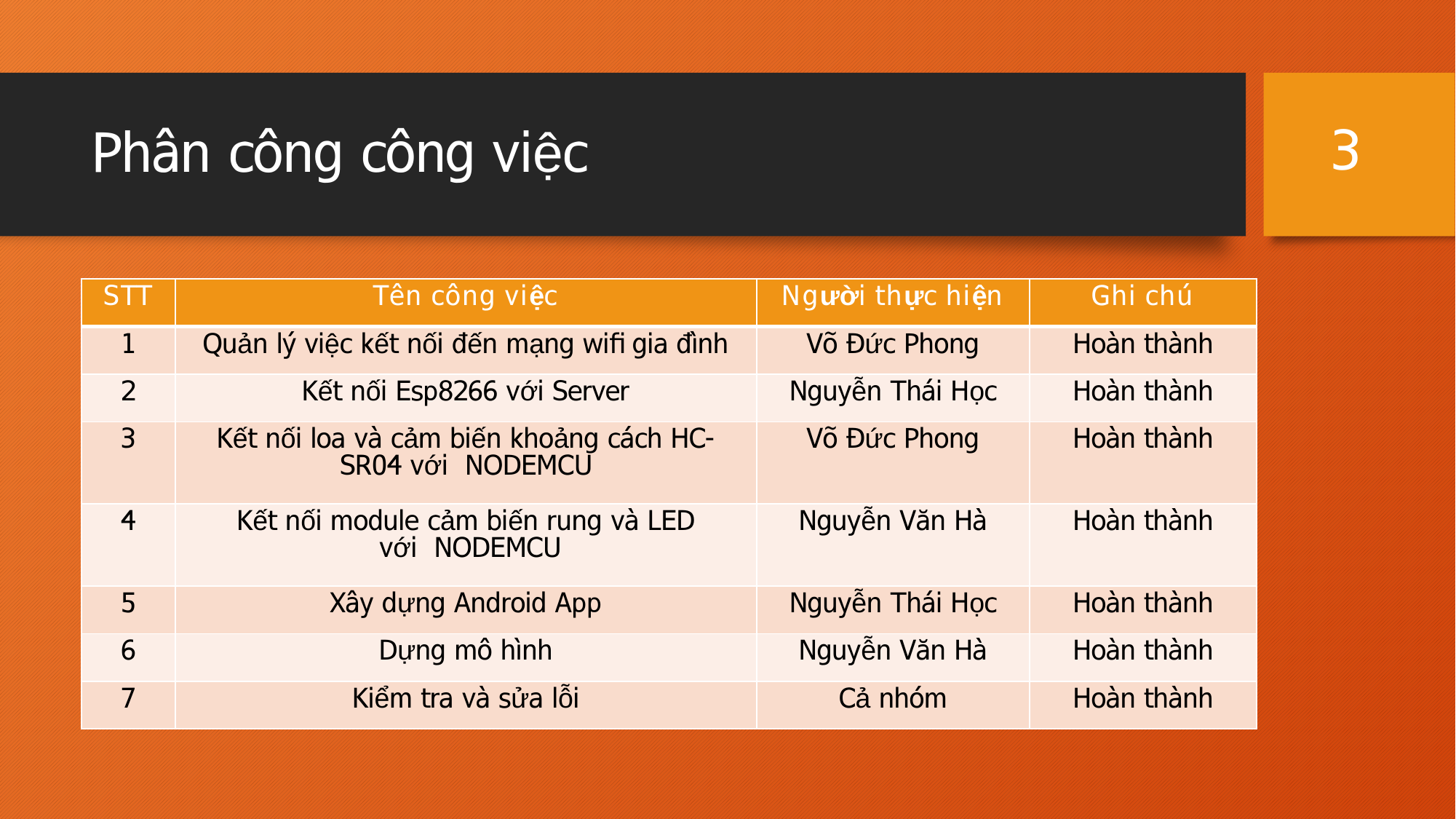

3
# Phân công công việc
| STT | Tên công việc | Người thực hiện | Ghi chú |
| --- | --- | --- | --- |
| 1 | Quản lý việc kết nối đến mạng wifi gia đình | Võ Đức Phong | Hoàn thành |
| 2 | Kết nối Esp8266 với Server | Nguyễn Thái Học | Hoàn thành |
| 3 | Kết nối loa và cảm biến khoảng cách HC-SR04 với NODEMCU | Võ Đức Phong | Hoàn thành |
| 4 | Kết nối module cảm biến rung và LED với NODEMCU | Nguyễn Văn Hà | Hoàn thành |
| 5 | Xây dựng Android App | Nguyễn Thái Học | Hoàn thành |
| 6 | Dựng mô hình | Nguyễn Văn Hà | Hoàn thành |
| 7 | Kiểm tra và sửa lỗi | Cả nhóm | Hoàn thành |